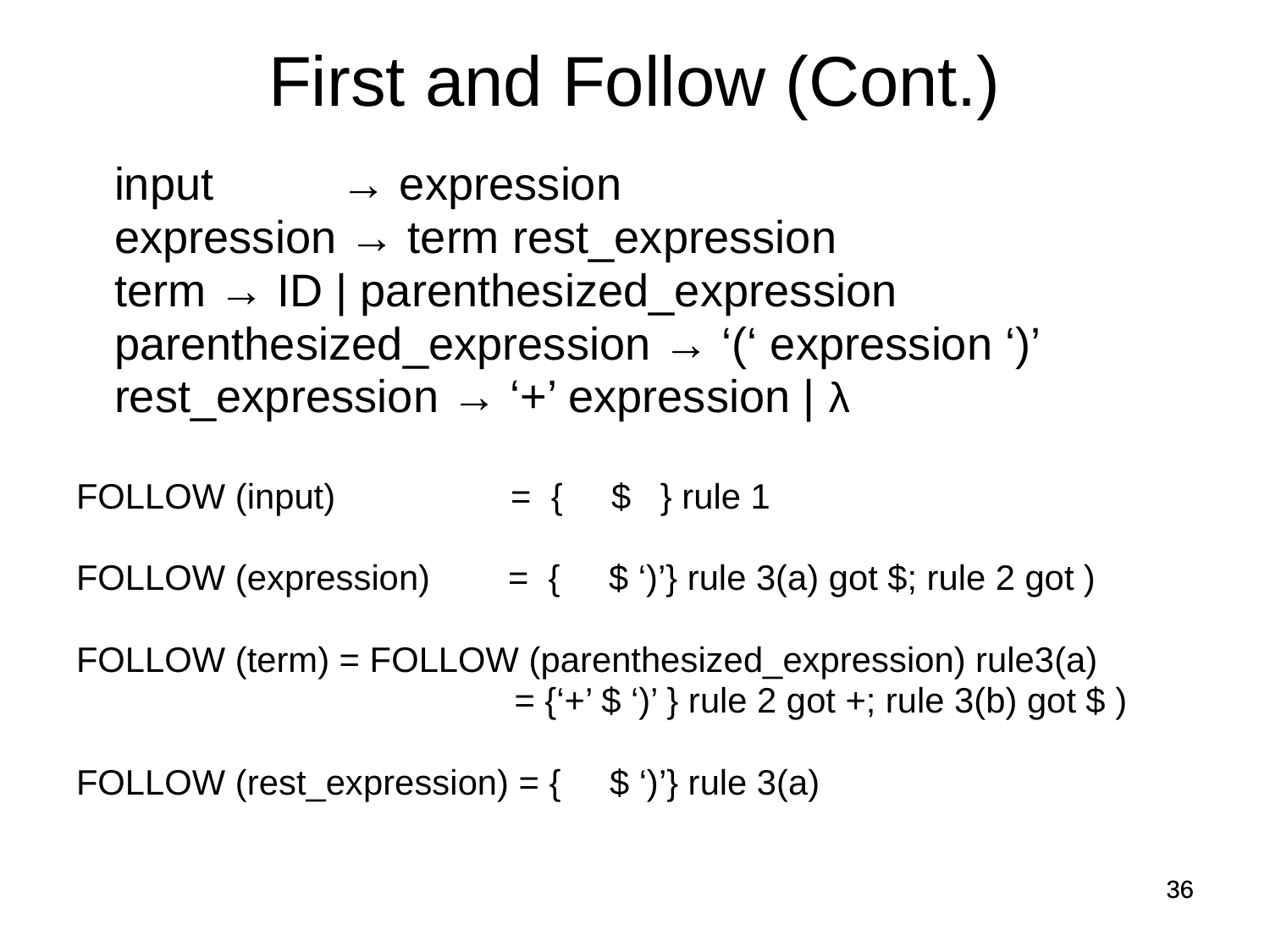

First and Follow (Cont.)
   input          → expression
   expression → term rest_expression
   term → ID | parenthesized_expression
   parenthesized_expression → ‘(‘ expression ‘)’
   rest_expression → ‘+’ expression | λ

FOLLOW (input)                  =  {     $   } rule 1

FOLLOW (expression)        =  {     $ ‘)’} rule 3(a) got $; rule 2 got )

FOLLOW (term) = FOLLOW (parenthesized_expression) rule3(a)
                                             = {‘+’ $ ‘)’ } rule 2 got +; rule 3(b) got $ )

FOLLOW (rest_expression) = {     $ ‘)’} rule 3(a)

36
36